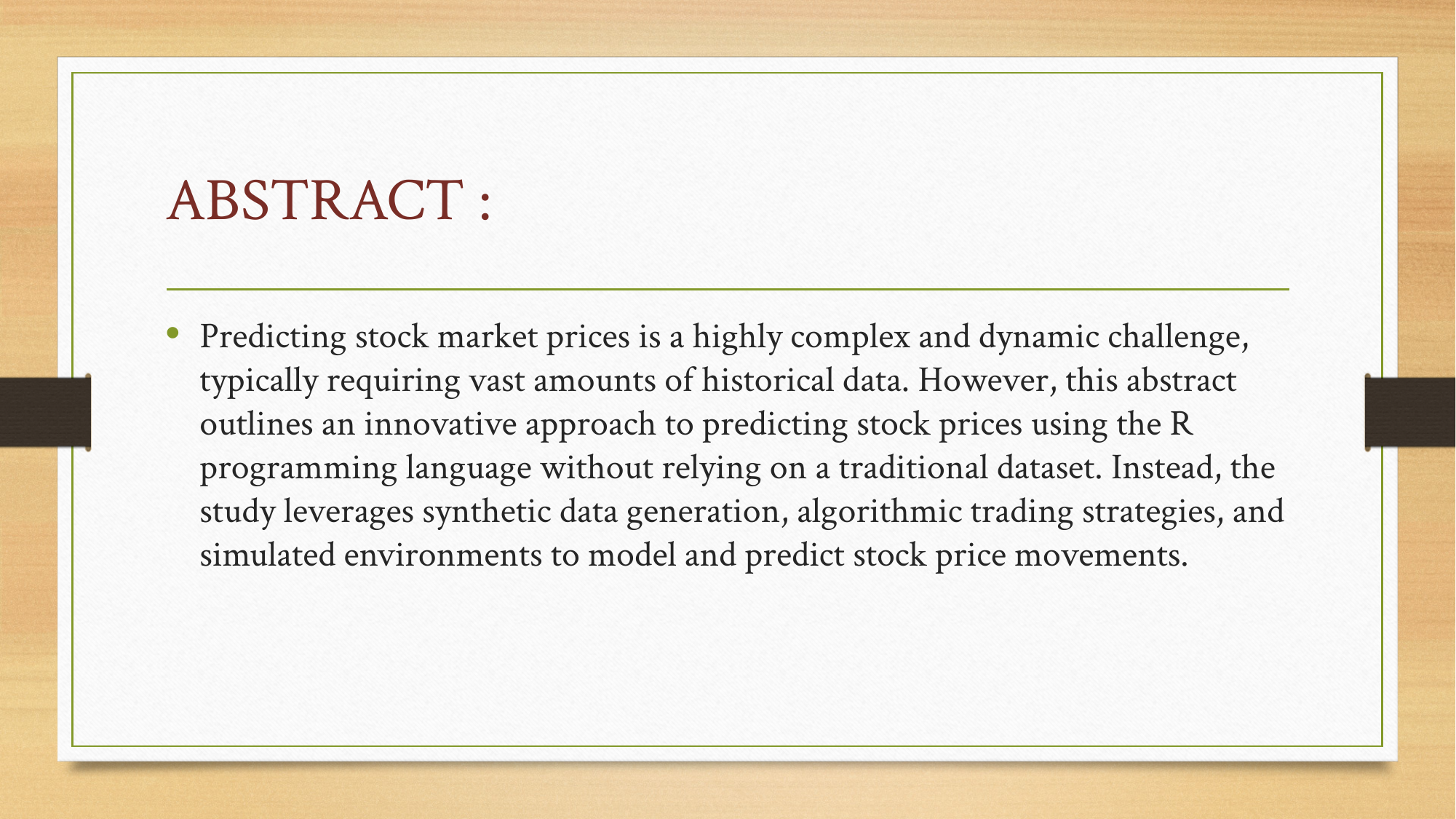

# ABSTRACT :
Predicting stock market prices is a highly complex and dynamic challenge, typically requiring vast amounts of historical data. However, this abstract outlines an innovative approach to predicting stock prices using the R programming language without relying on a traditional dataset. Instead, the study leverages synthetic data generation, algorithmic trading strategies, and simulated environments to model and predict stock price movements.